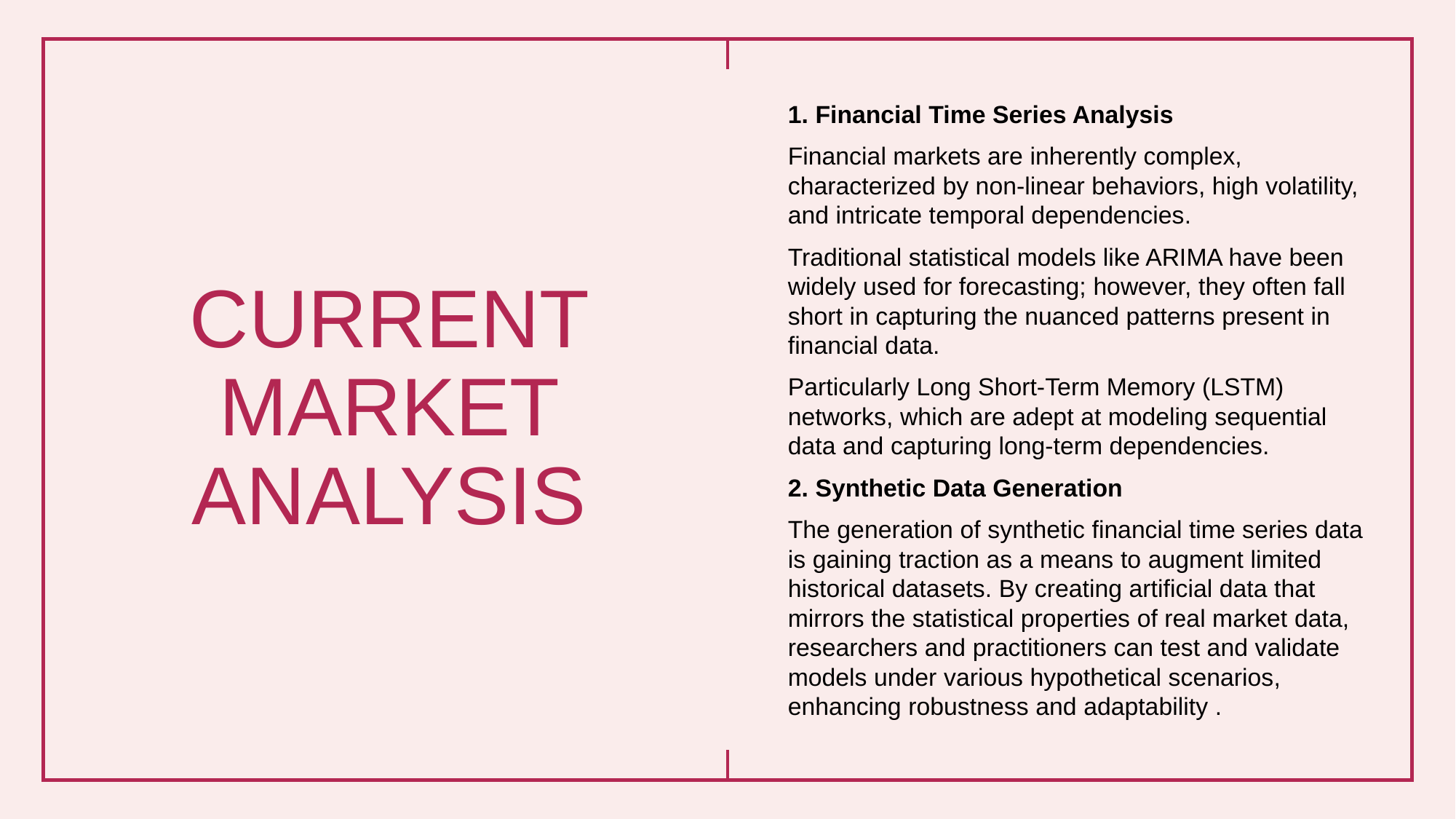

1. Financial Time Series Analysis
Financial markets are inherently complex, characterized by non-linear behaviors, high volatility, and intricate temporal dependencies.
Traditional statistical models like ARIMA have been widely used for forecasting; however, they often fall short in capturing the nuanced patterns present in financial data.
Particularly Long Short-Term Memory (LSTM) networks, which are adept at modeling sequential data and capturing long-term dependencies.
2. Synthetic Data Generation
The generation of synthetic financial time series data is gaining traction as a means to augment limited historical datasets. By creating artificial data that mirrors the statistical properties of real market data, researchers and practitioners can test and validate models under various hypothetical scenarios, enhancing robustness and adaptability .
# CURRENT MARKET ANALYSIS